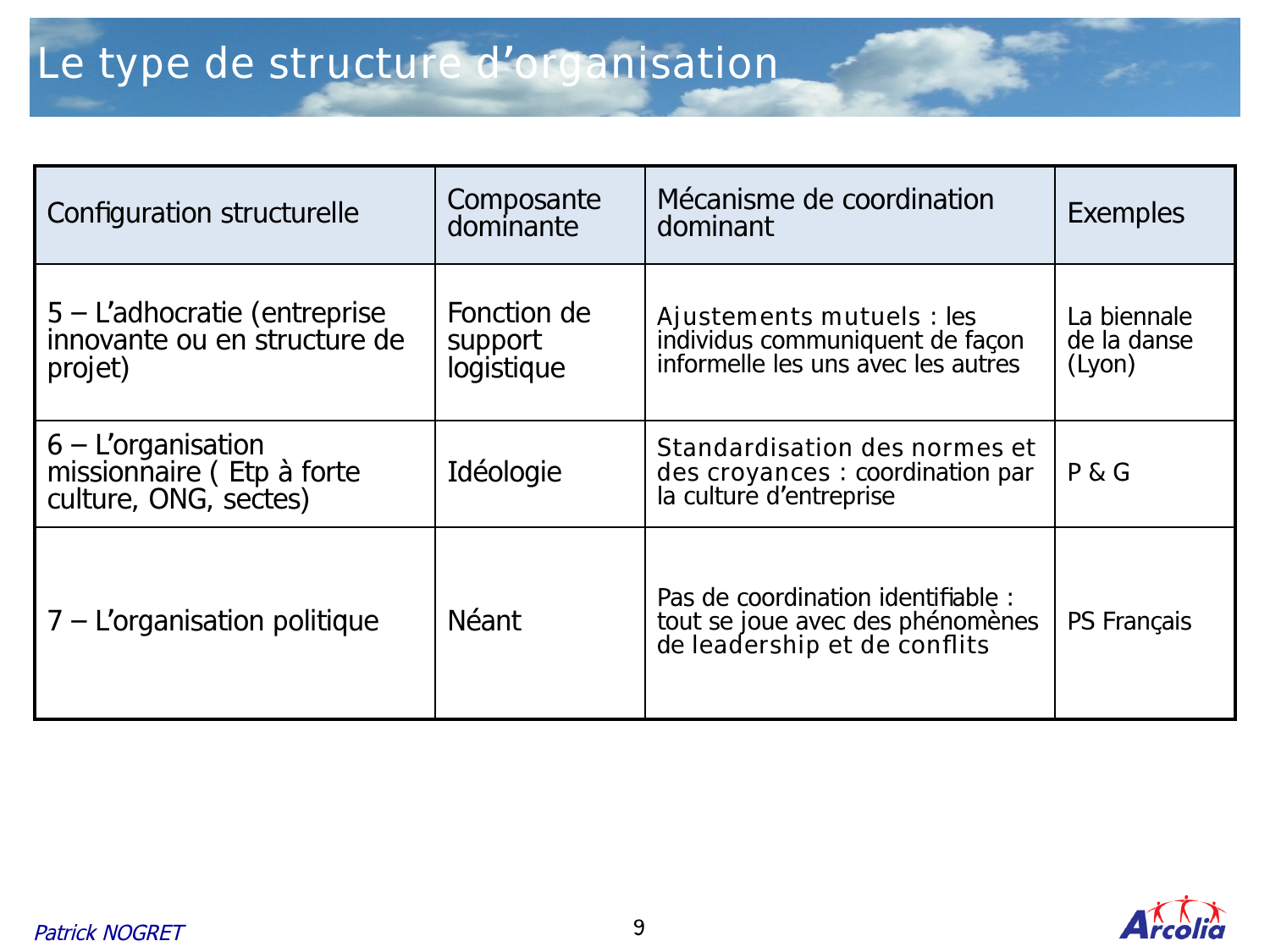

# Le type de structure d’organisation
| Configuration structurelle | Composante dominante | Mécanisme de coordination dominant | Exemples |
| --- | --- | --- | --- |
| 5 – L’adhocratie (entreprise innovante ou en structure de projet) | Fonction de support logistique | Ajustements mutuels : les individus communiquent de façon informelle les uns avec les autres | La biennale de la danse (Lyon) |
| 6 – L’organisation missionnaire ( Etp à forte culture, ONG, sectes) | Idéologie | Standardisation des normes et des croyances : coordination par la culture d’entreprise | P & G |
| 7 – L’organisation politique | Néant | Pas de coordination identifiable : tout se joue avec des phénomènes de leadership et de conflits | PS Français |